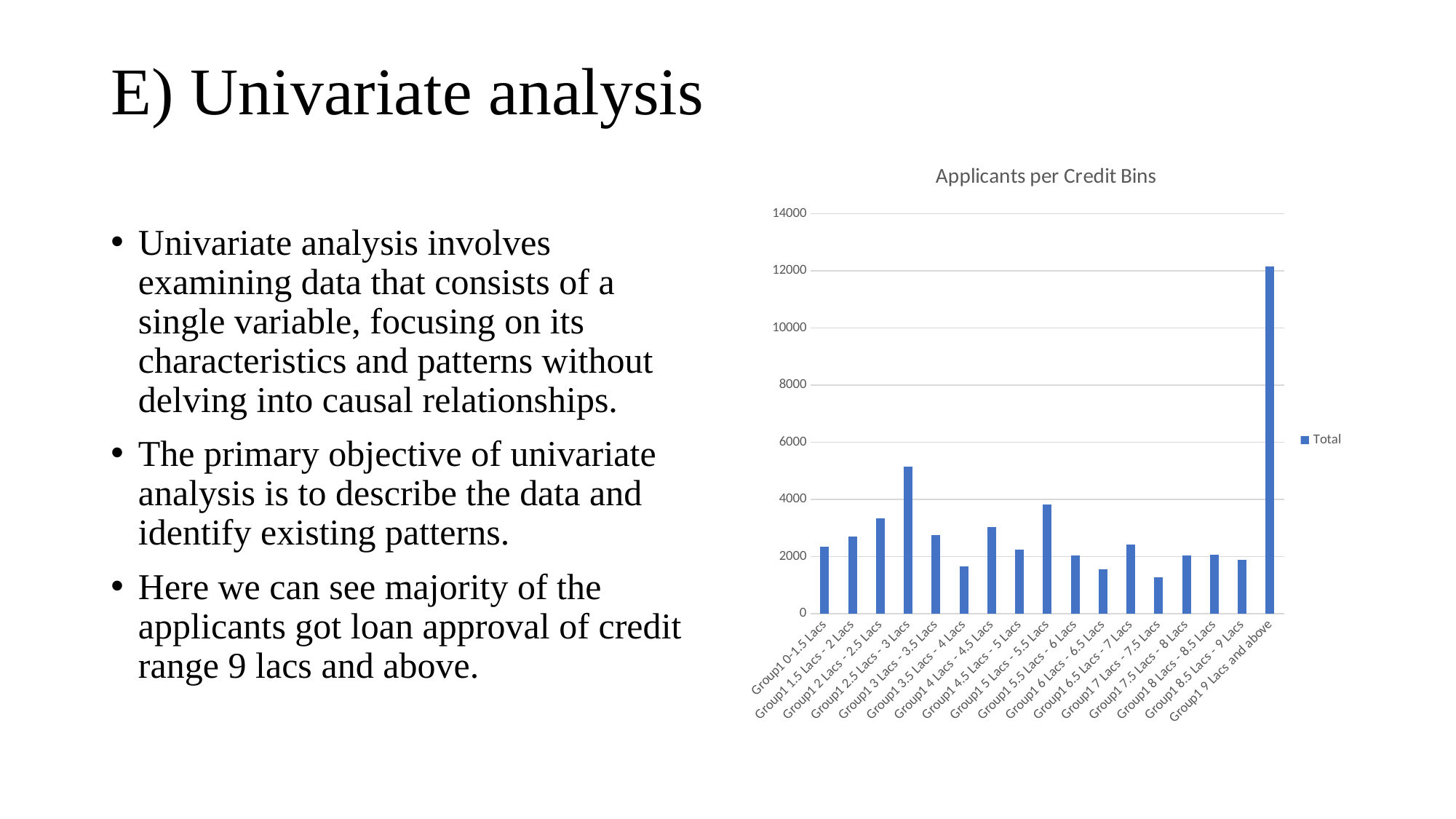

# E) Univariate analysis

### Chart: Applicants per Credit Bins

| Category |  |
|---|---|
| Group1 0-1.5 Lacs | 2337.0 |
| Group1 1.5 Lacs - 2 Lacs | 2688.0 |
| Group1 2 Lacs - 2.5 Lacs | 3343.0 |
| Group1 2.5 Lacs - 3 Lacs | 5146.0 |
| Group1 3 Lacs - 3.5 Lacs | 2756.0 |
| Group1 3.5 Lacs - 4 Lacs | 1643.0 |
| Group1 4 Lacs - 4.5 Lacs | 3018.0 |
| Group1 4.5 Lacs - 5 Lacs | 2227.0 |
| Group1 5 Lacs - 5.5 Lacs | 3809.0 |
| Group1 5.5 Lacs - 6 Lacs | 2048.0 |
| Group1 6 Lacs - 6.5 Lacs | 1549.0 |
| Group1 6.5 Lacs - 7 Lacs | 2429.0 |
| Group1 7 Lacs - 7.5 Lacs | 1270.0 |
| Group1 7.5 Lacs - 8 Lacs | 2048.0 |
| Group1 8 Lacs - 8.5 Lacs | 2055.0 |
| Group1 8.5 Lacs - 9 Lacs | 1888.0 |
| Group1 9 Lacs and above | 12152.0 |
Univariate analysis involves examining data that consists of a single variable, focusing on its characteristics and patterns without delving into causal relationships.
The primary objective of univariate analysis is to describe the data and identify existing patterns.
Here we can see majority of the applicants got loan approval of credit range 9 lacs and above.